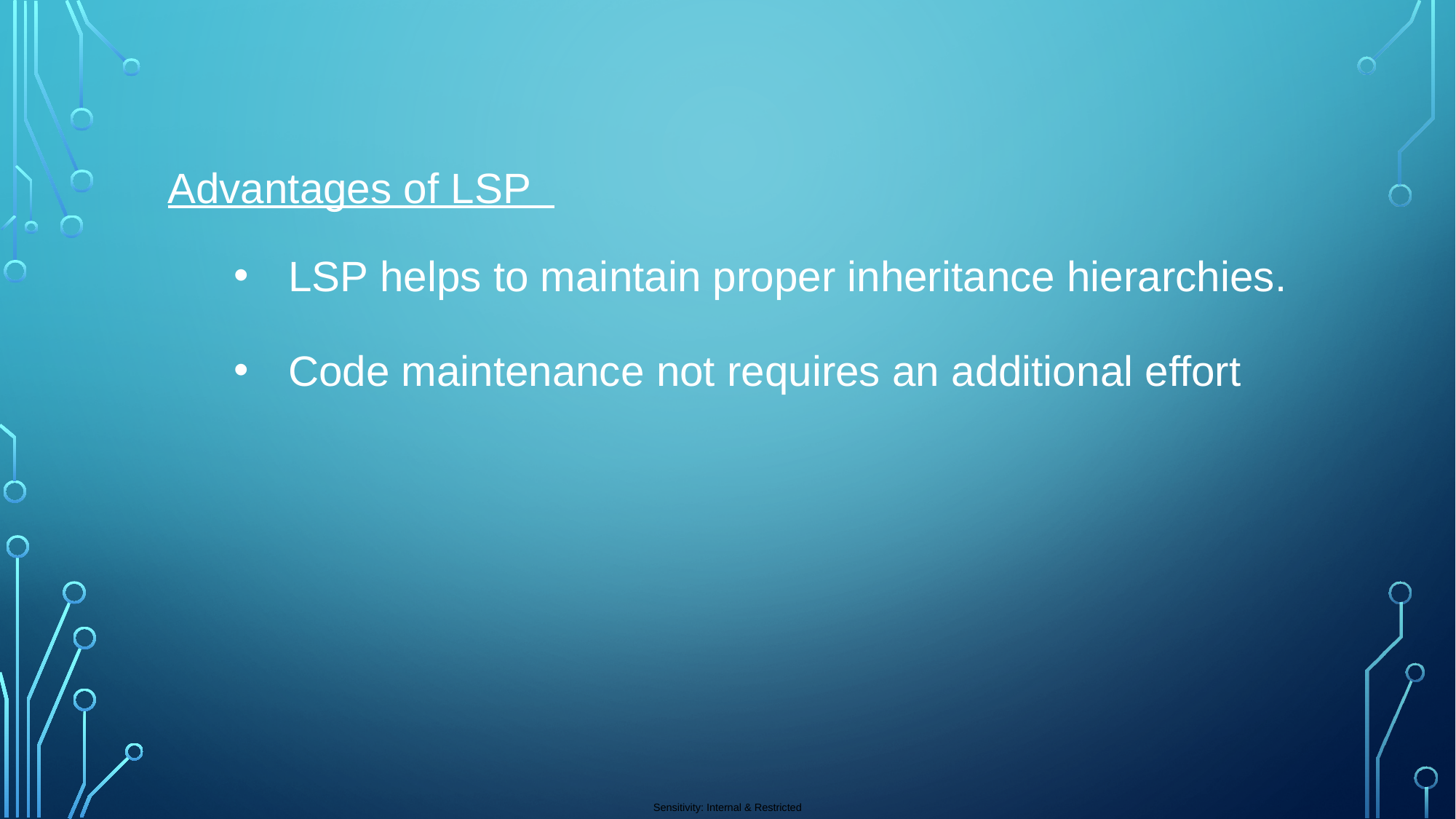

Advantages of LSP
LSP helps to maintain proper inheritance hierarchies.

Code maintenance not requires an additional effort